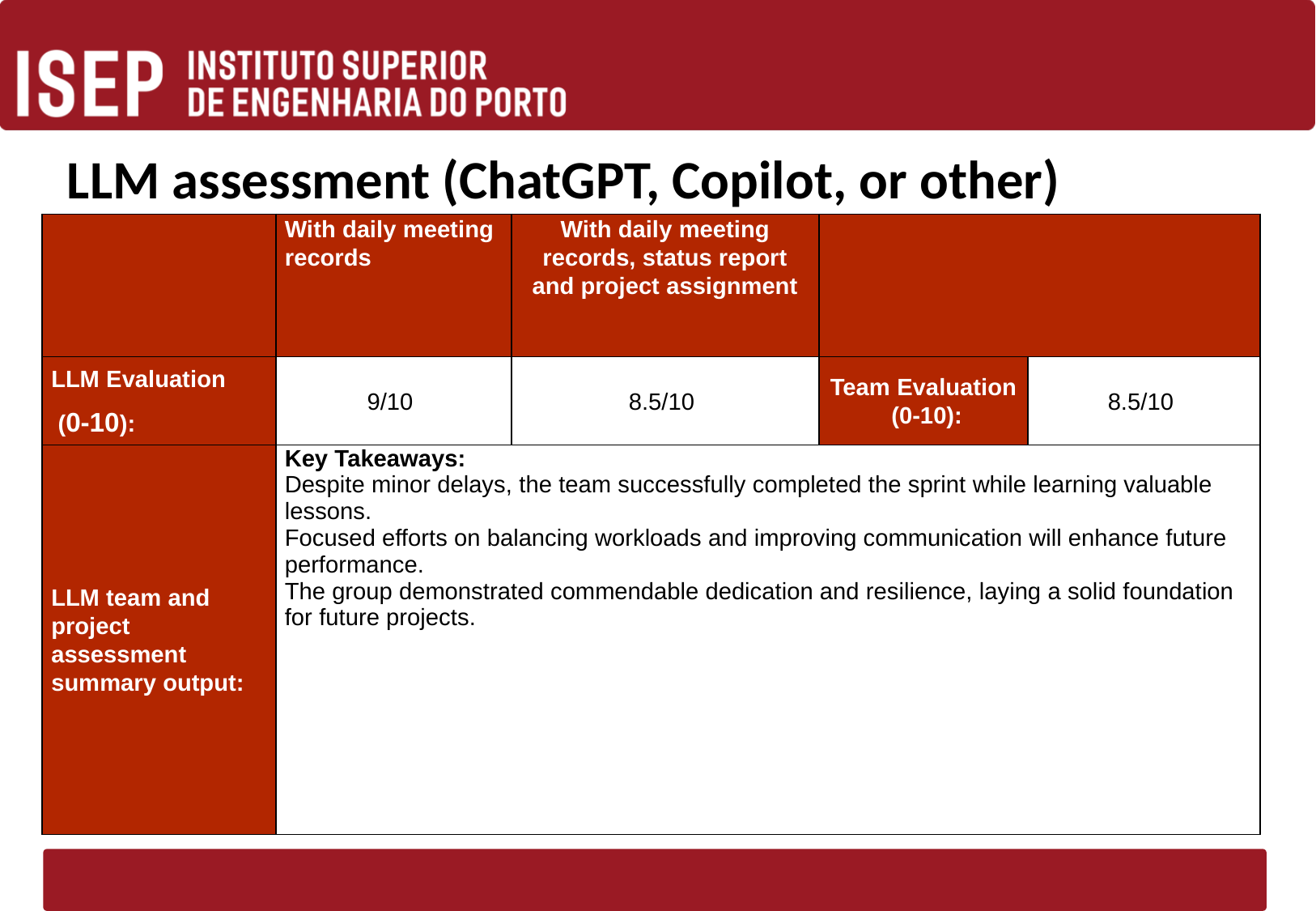

# LLM assessment (ChatGPT, Copilot, or other)

|  | With daily meeting records | With daily meeting records, status report and project assignment |  |  |
| --- | --- | --- | --- | --- |
| LLM Evaluation (0-10): | 9/10 | 8.5/10 | Team Evaluation (0-10): | 8.5/10 |
| LLM team and project assessment summary output: | Key Takeaways: Despite minor delays, the team successfully completed the sprint while learning valuable lessons. Focused efforts on balancing workloads and improving communication will enhance future performance. The group demonstrated commendable dedication and resilience, laying a solid foundation for future projects. |  |  |  |